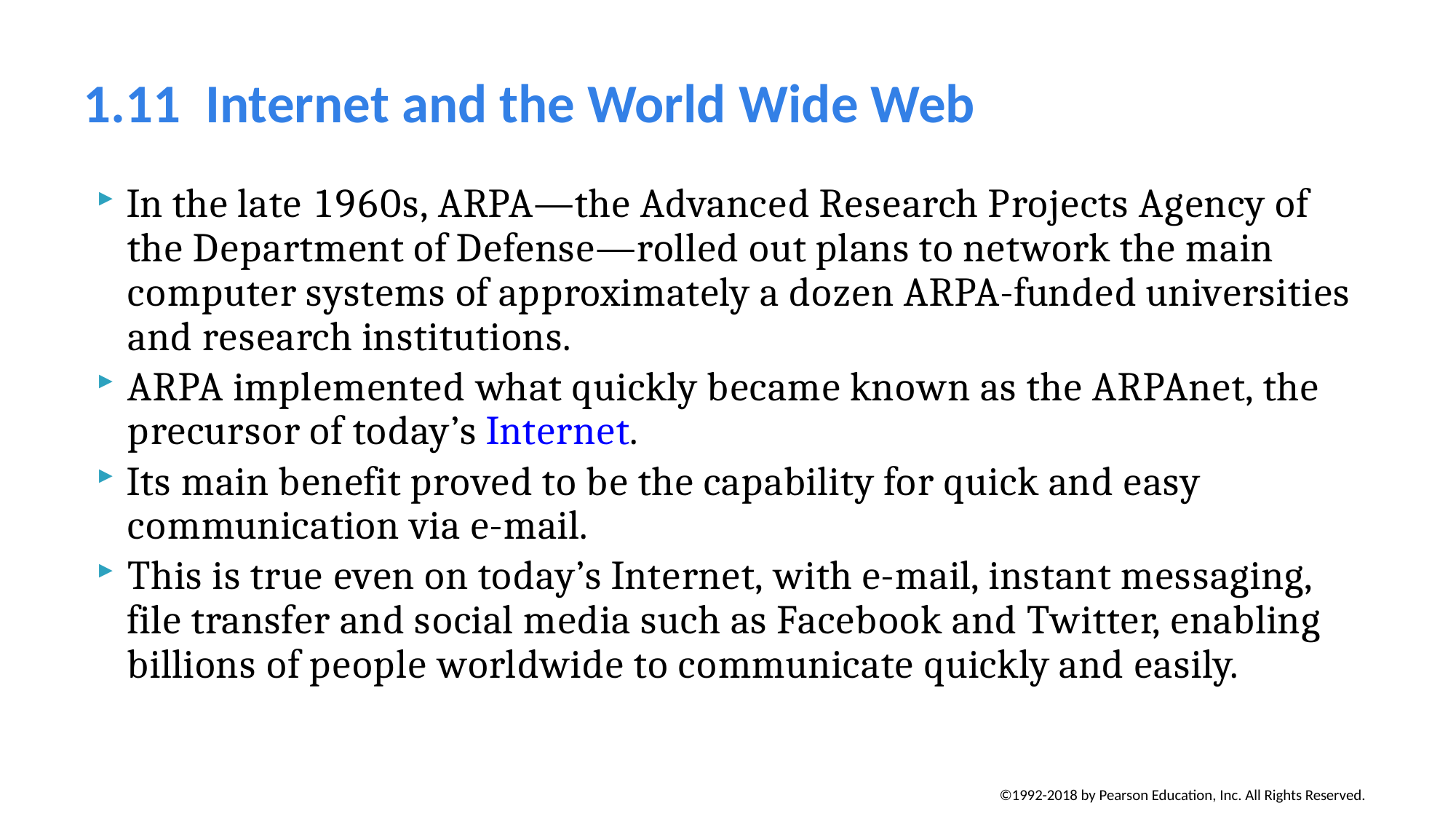

# 1.11  Internet and the World Wide Web
In the late 1960s, ARPA—the Advanced Research Projects Agency of the Department of Defense—rolled out plans to network the main computer systems of approximately a dozen ARPA-funded universities and research institutions.
ARPA implemented what quickly became known as the ARPAnet, the precursor of today’s Internet.
Its main benefit proved to be the capability for quick and easy communication via e-mail.
This is true even on today’s Internet, with e-mail, instant messaging, file transfer and social media such as Facebook and Twitter, enabling billions of people worldwide to communicate quickly and easily.
©1992-2018 by Pearson Education, Inc. All Rights Reserved.